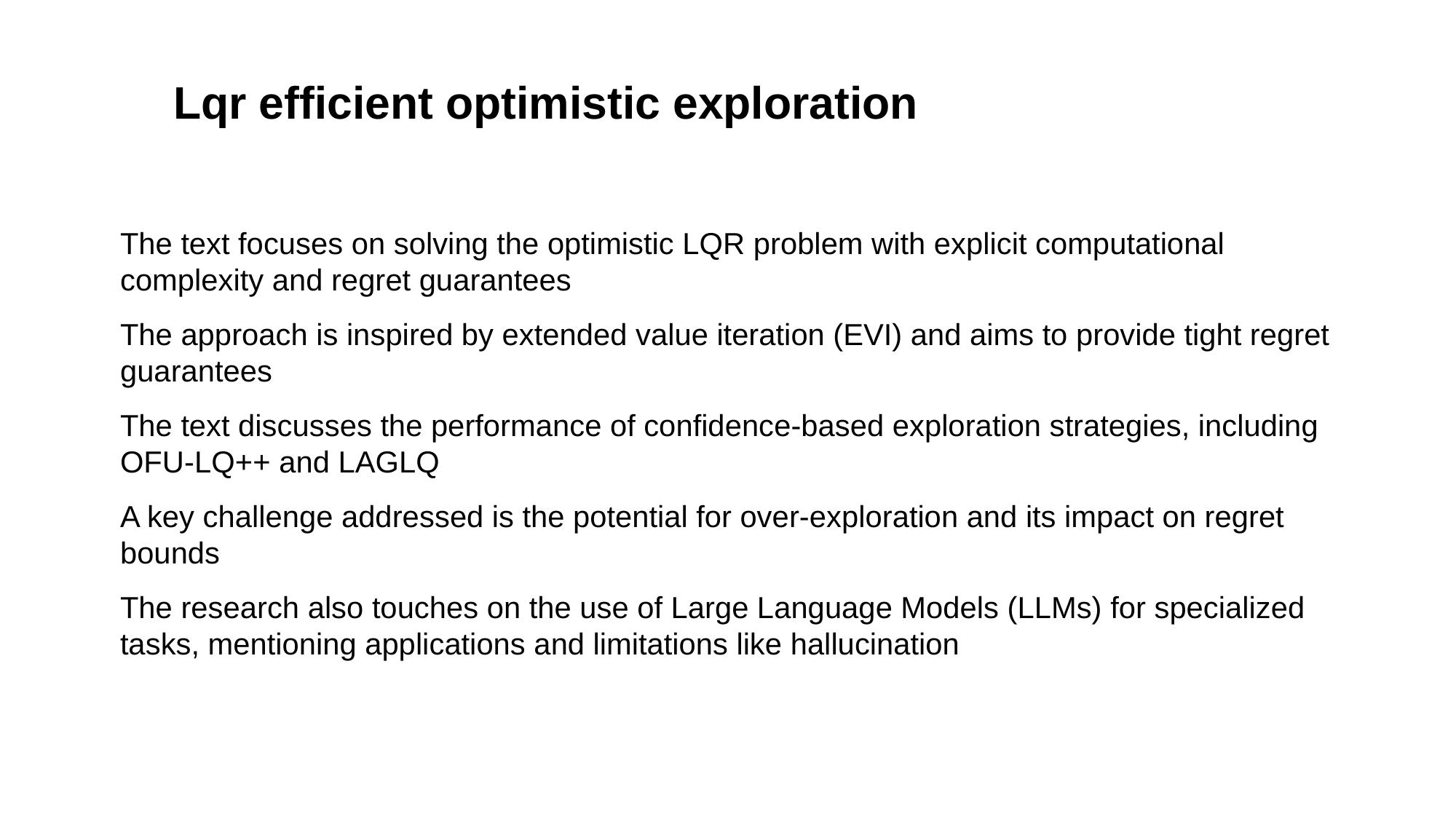

# Lqr efﬁcient optimistic exploration

The text focuses on solving the optimistic LQR problem with explicit computational complexity and regret guarantees
The approach is inspired by extended value iteration (EVI) and aims to provide tight regret guarantees
The text discusses the performance of confidence-based exploration strategies, including OFU-LQ++ and LAGLQ
A key challenge addressed is the potential for over-exploration and its impact on regret bounds
The research also touches on the use of Large Language Models (LLMs) for specialized tasks, mentioning applications and limitations like hallucination